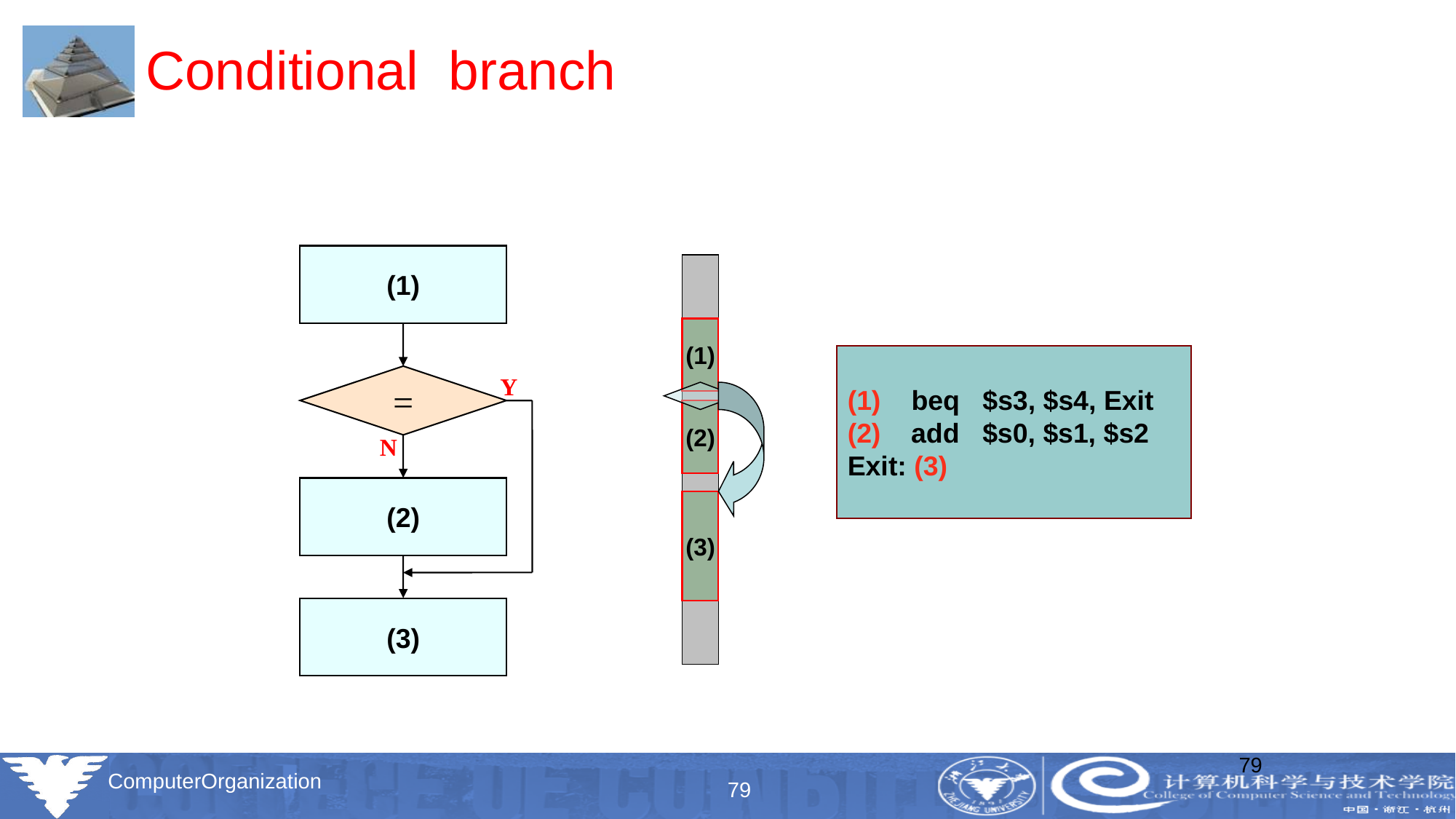

# Conditional  branch

(1)

=
Y

N

(2)

(3)

(1)

(2)
(3)
(1)    beq   $s3, $s4, Exit
(2)    add   $s0, $s1, $s2
Exit: (3)
79